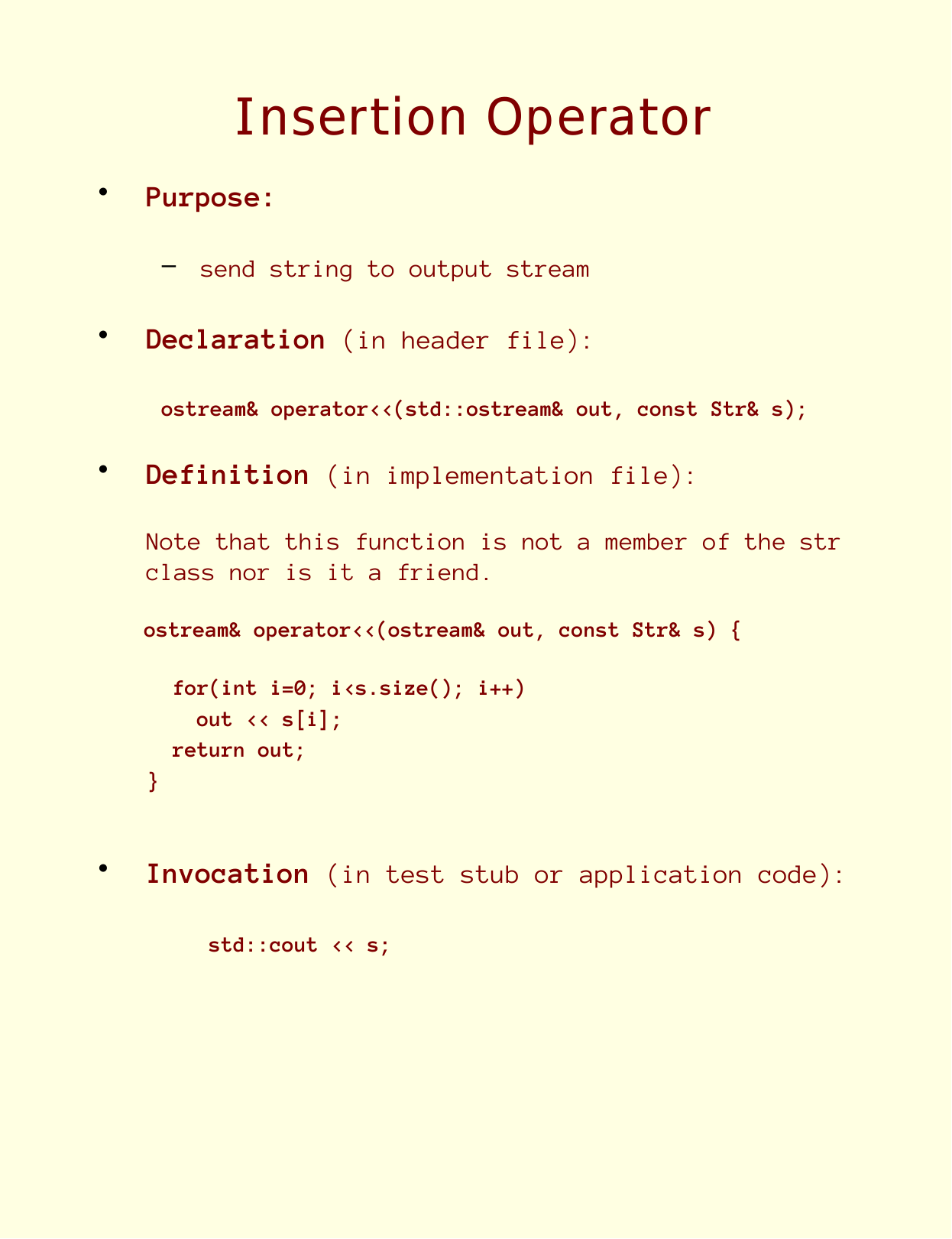

# Insertion Operator
Purpose:
send string to output stream
Declaration (in header file):
ostream& operator<<(std::ostream& out, const Str& s);
Definition (in implementation file):
Note that this function is not a member of the str class nor is it a friend.
    ostream& operator<<(ostream& out, const Str& s) {
      for(int i=0; i<s.size(); i++)
        out << s[i];
      return out;
    }

Invocation (in test stub or application code):
    std::cout << s;